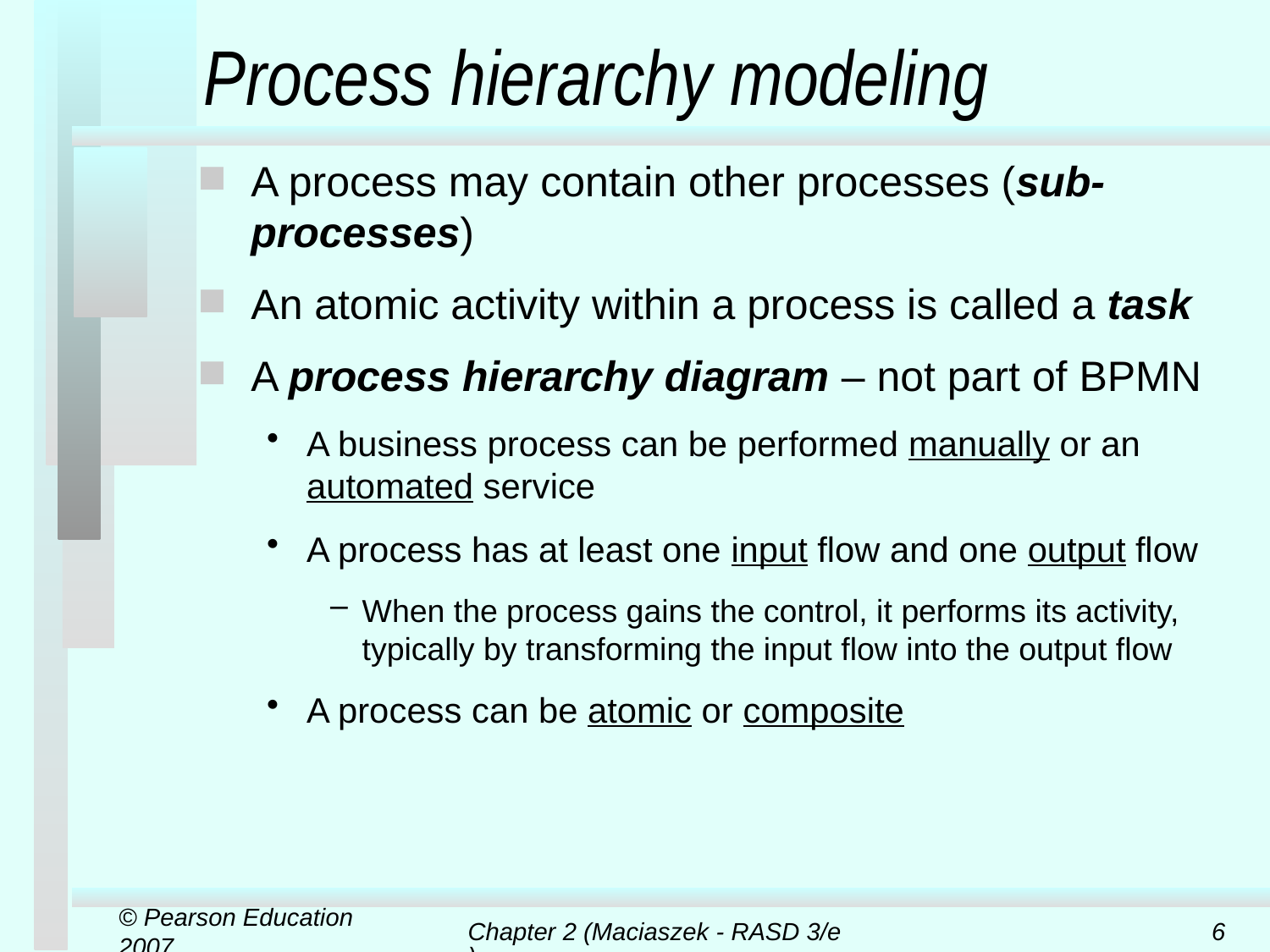

# Process hierarchy modeling
A process may contain other processes (sub-processes)
An atomic activity within a process is called a task
A process hierarchy diagram – not part of BPMN
A business process can be performed manually or an automated service
A process has at least one input flow and one output flow
When the process gains the control, it performs its activity, typically by transforming the input flow into the output flow
A process can be atomic or composite
© Pearson Education 2007
Chapter 2 (Maciaszek - RASD 3/e)
6